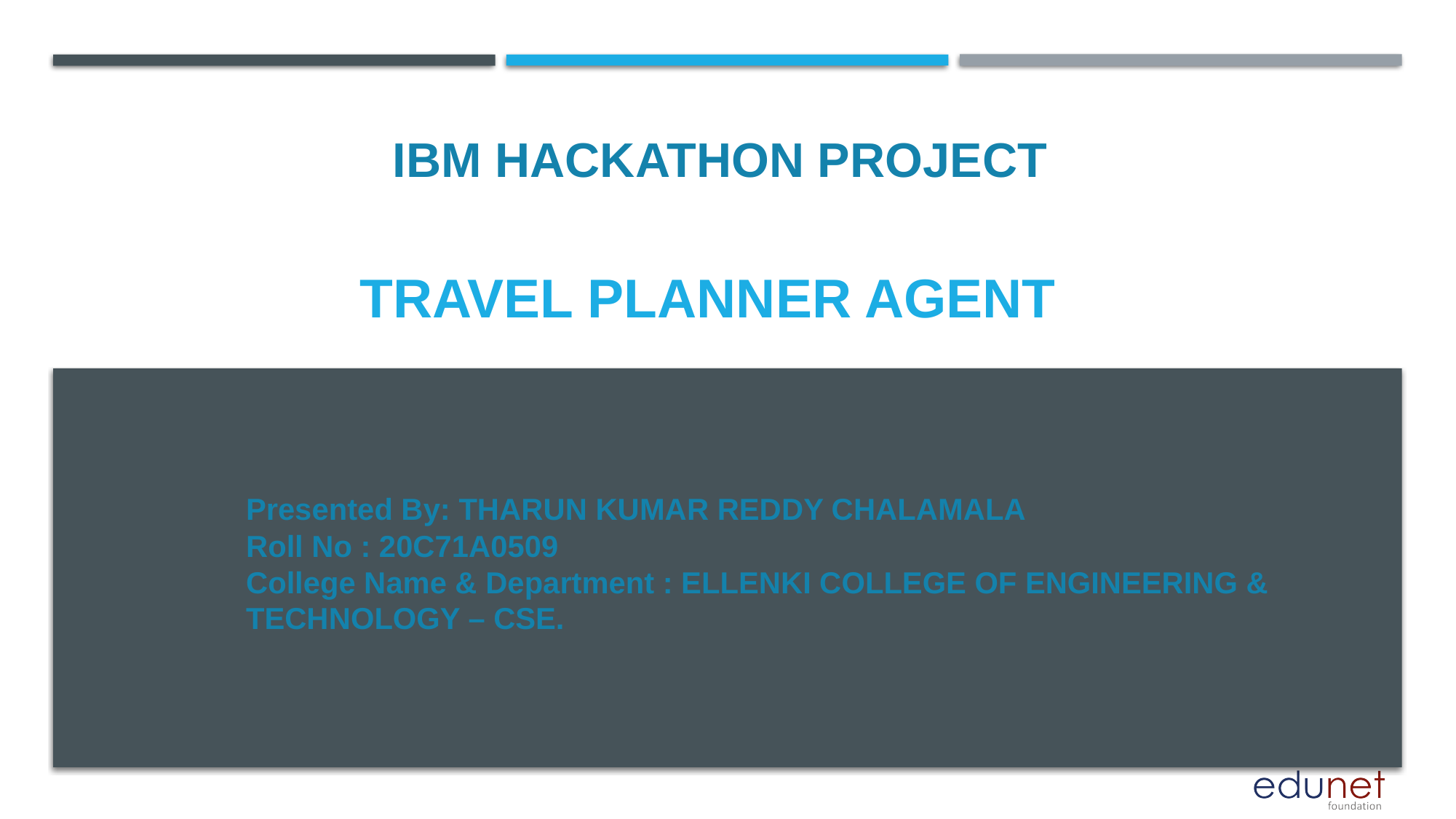

IBM HACKATHON PROJECT
# Travel PLANNER agent
Presented By: THARUN KUMAR REDDY CHALAMALA
Roll No : 20C71A0509
College Name & Department : ELLENKI COLLEGE OF ENGINEERING & TECHNOLOGY – CSE.